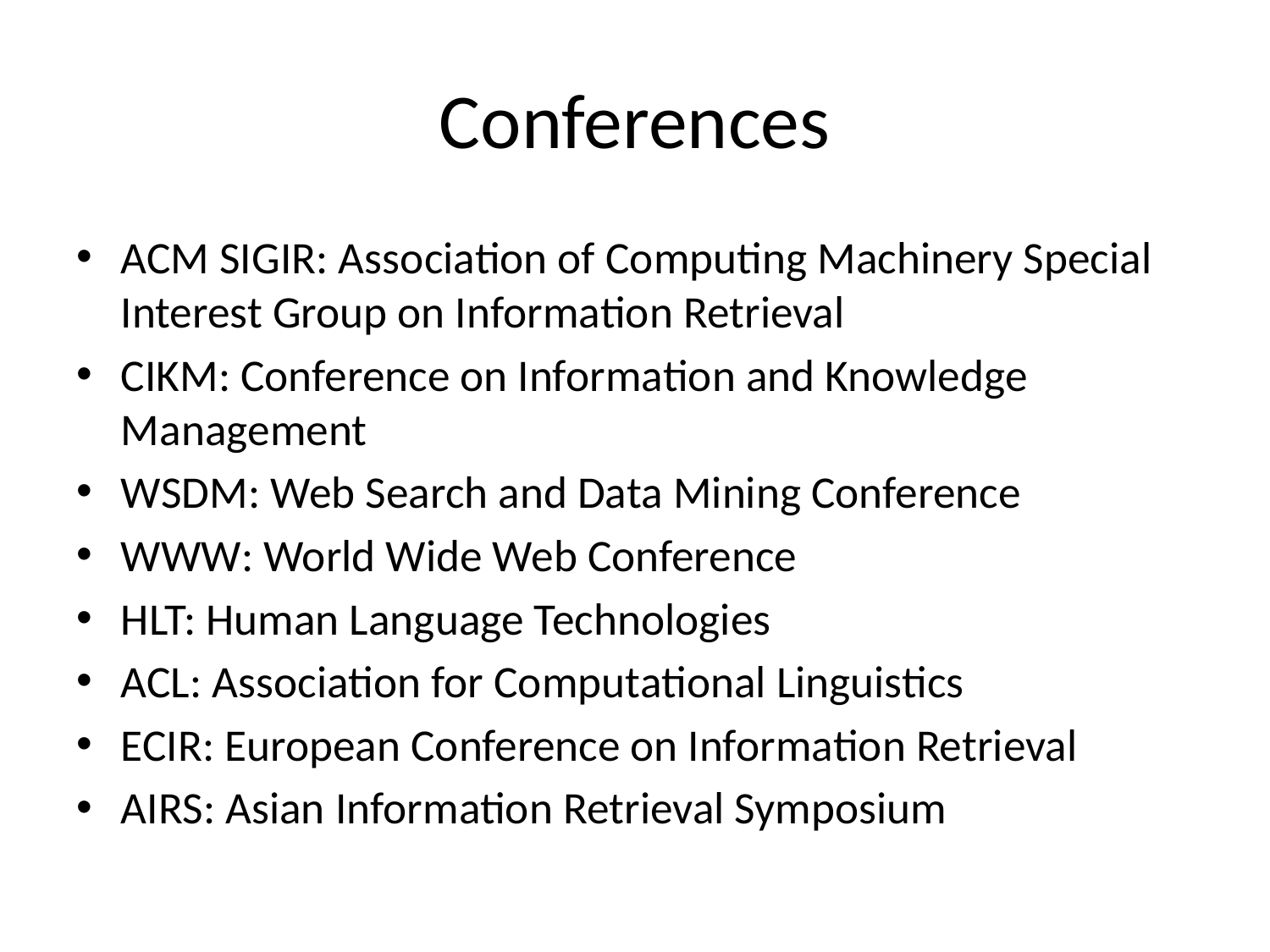

# Conferences
ACM SIGIR: Association of Computing Machinery Special Interest Group on Information Retrieval
CIKM: Conference on Information and Knowledge Management
WSDM: Web Search and Data Mining Conference
WWW: World Wide Web Conference
HLT: Human Language Technologies
ACL: Association for Computational Linguistics
ECIR: European Conference on Information Retrieval
AIRS: Asian Information Retrieval Symposium
39